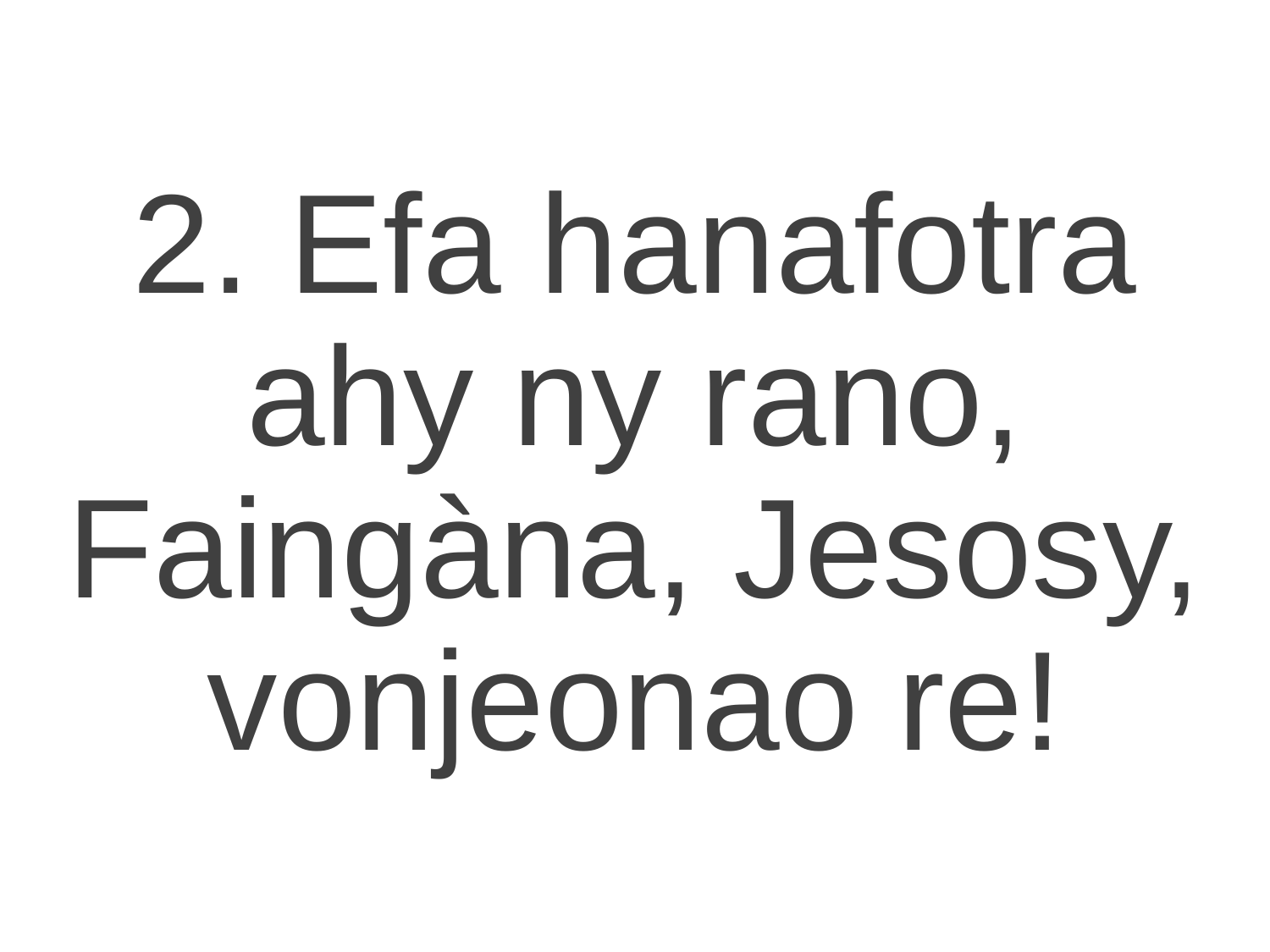

2. Efa hanafotra ahy ny rano,
Faingàna, Jesosy, vonjeonao re!